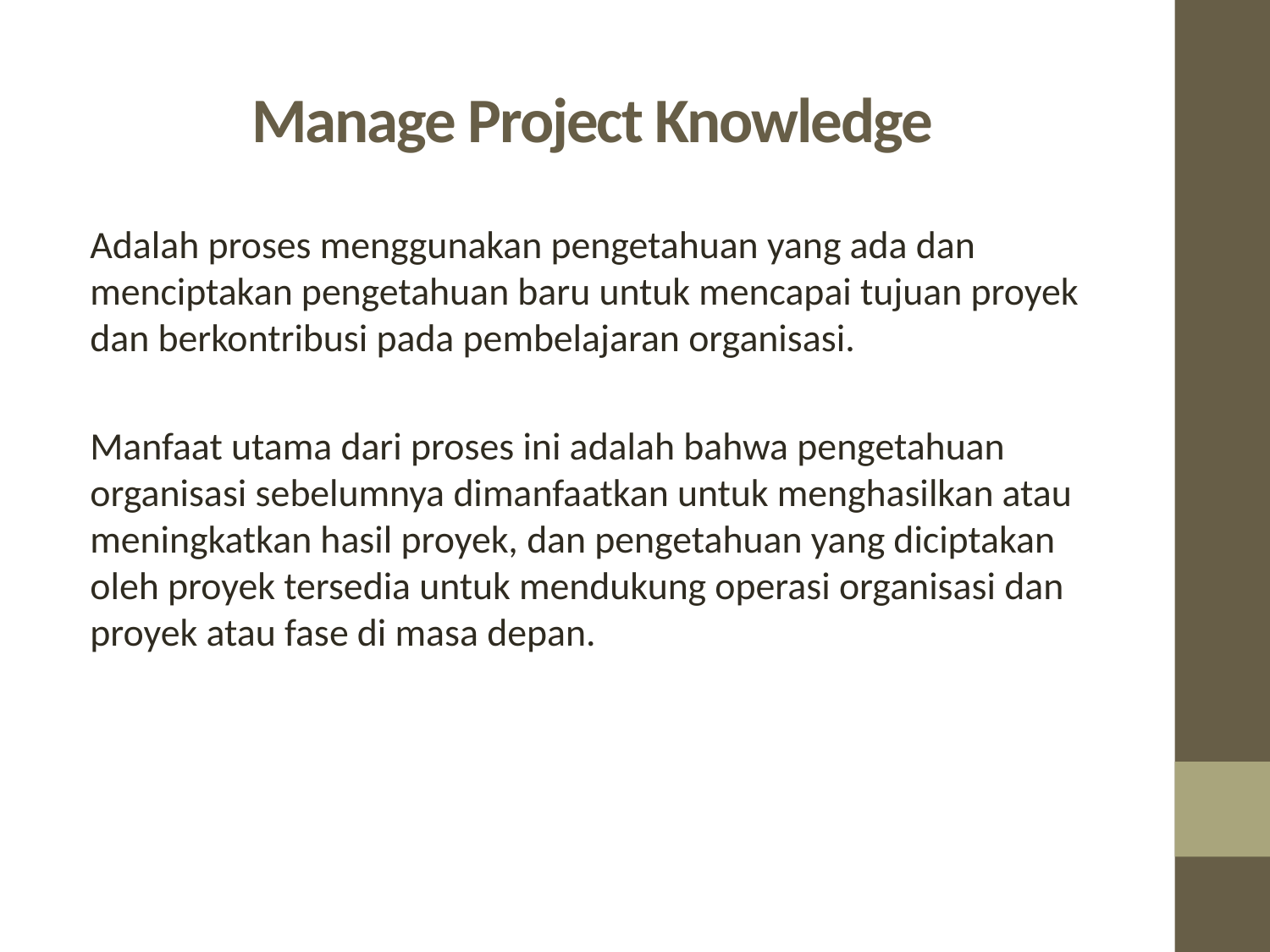

# Manage Project Knowledge
Adalah proses menggunakan pengetahuan yang ada dan menciptakan pengetahuan baru untuk mencapai tujuan proyek dan berkontribusi pada pembelajaran organisasi.

Manfaat utama dari proses ini adalah bahwa pengetahuan organisasi sebelumnya dimanfaatkan untuk menghasilkan atau meningkatkan hasil proyek, dan pengetahuan yang diciptakan oleh proyek tersedia untuk mendukung operasi organisasi dan proyek atau fase di masa depan.